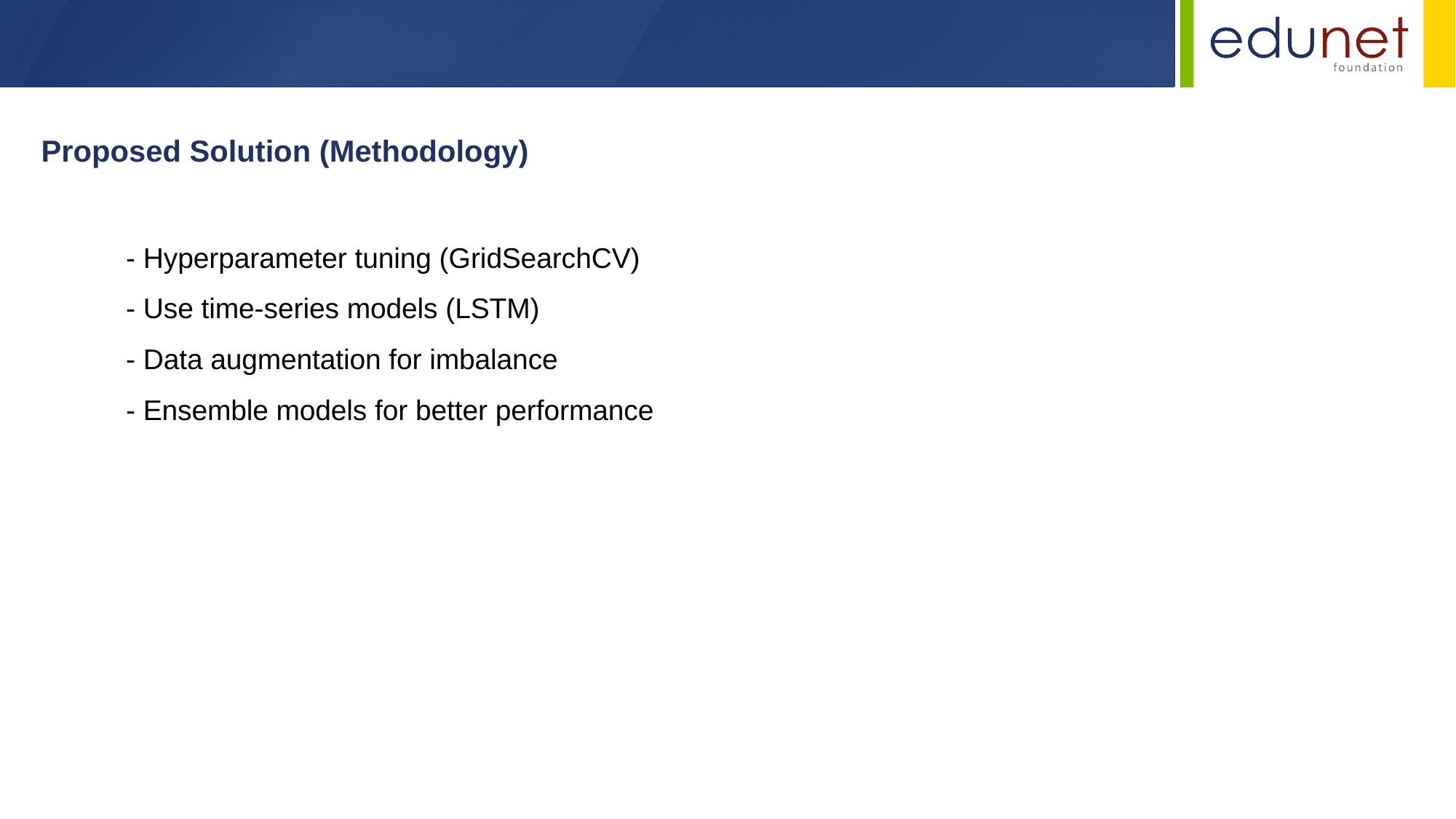

Proposed Solution (Methodology)
- Hyperparameter tuning (GridSearchCV)
- Use time-series models (LSTM)
- Data augmentation for imbalance
- Ensemble models for better performance